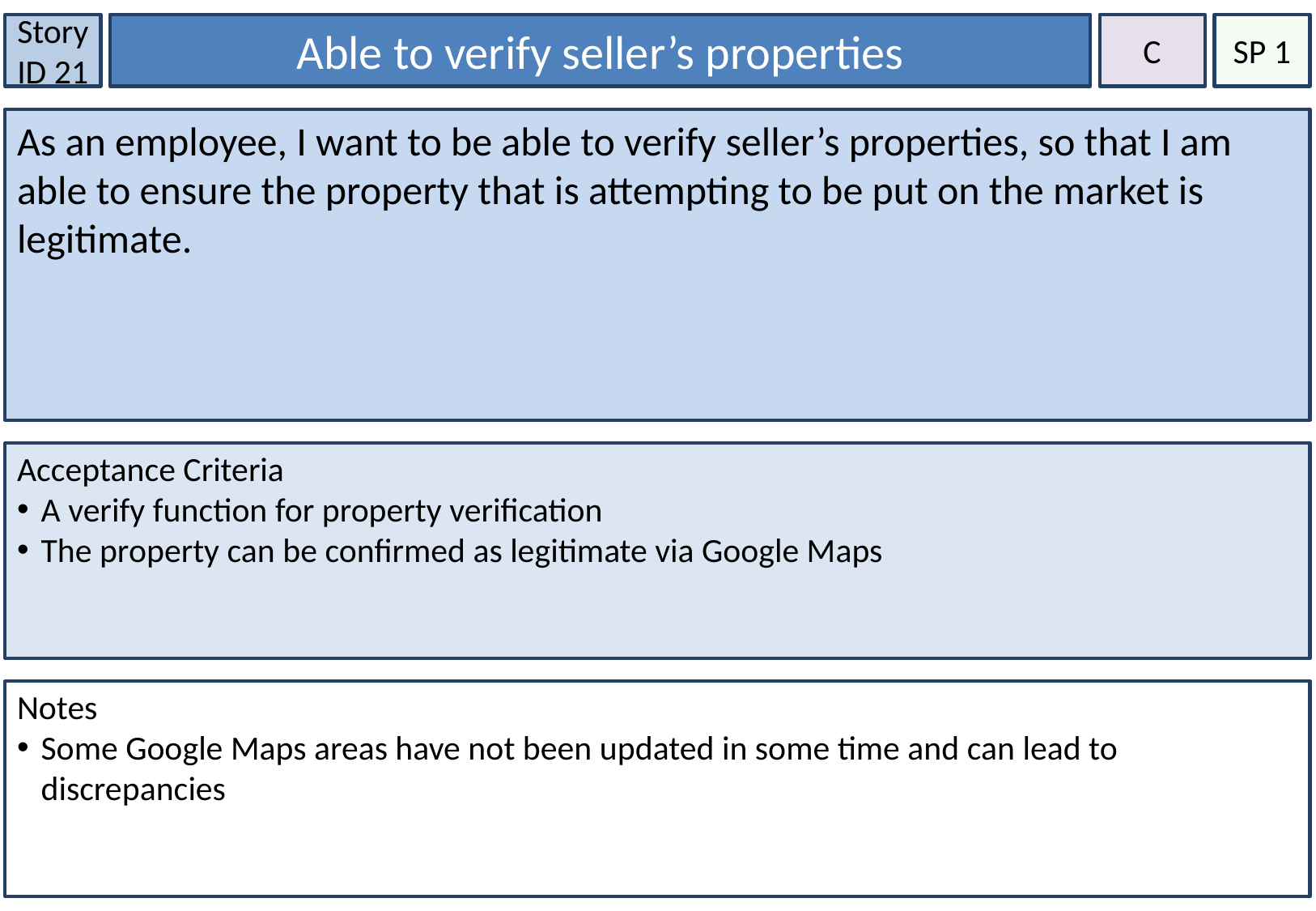

Story ID 21
Able to verify seller’s properties
C
SP 1
As an employee, I want to be able to verify seller’s properties, so that I am able to ensure the property that is attempting to be put on the market is legitimate.
Acceptance Criteria
A verify function for property verification
The property can be confirmed as legitimate via Google Maps
Notes
Some Google Maps areas have not been updated in some time and can lead to discrepancies